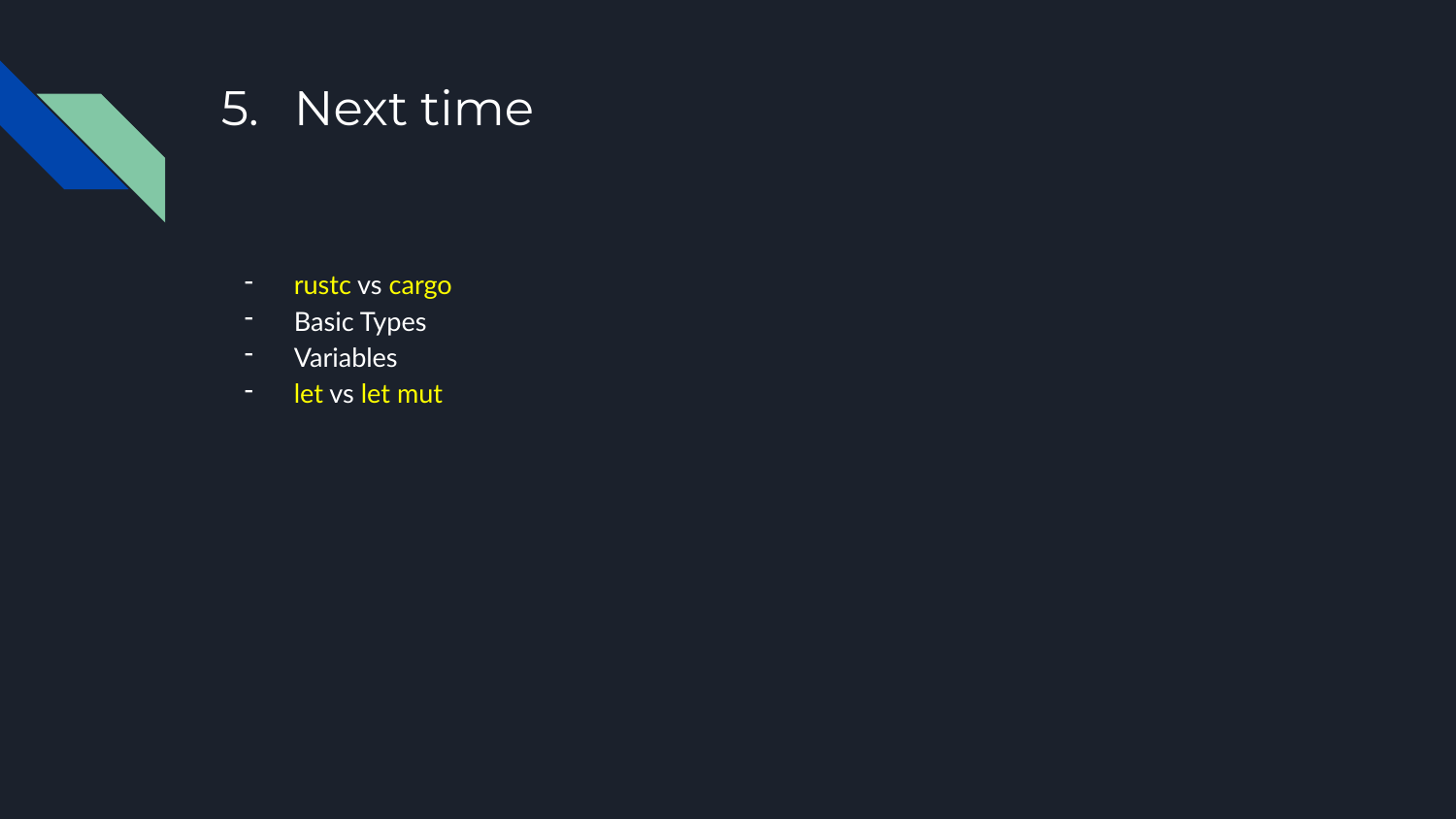

# Next time
rustc vs cargo
Basic Types
Variables
let vs let mut